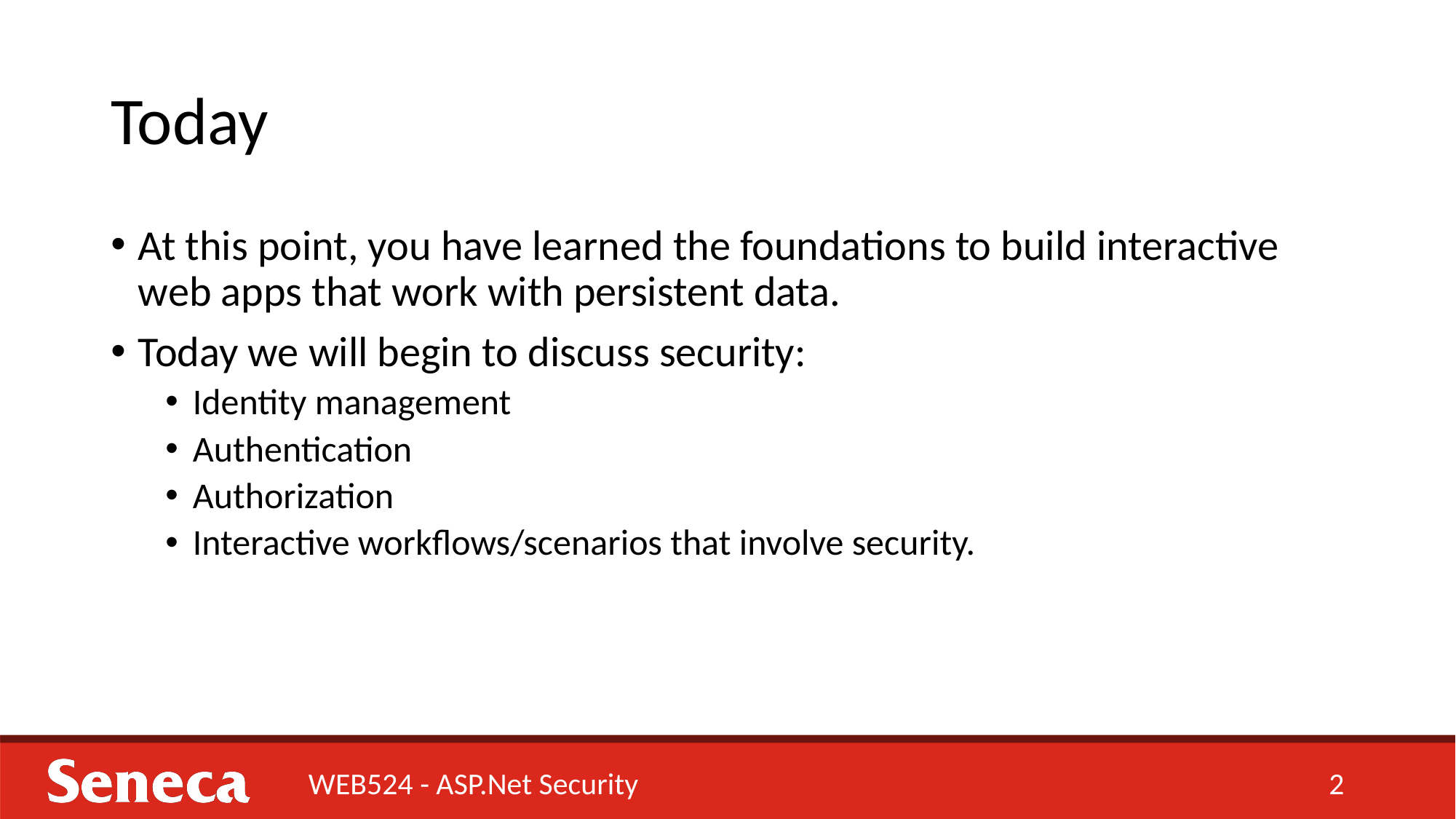

# Today
At this point, you have learned the foundations to build interactive web apps that work with persistent data.
Today we will begin to discuss security:
Identity management
Authentication
Authorization
Interactive workflows/scenarios that involve security.
WEB524 - ASP.Net Security
2